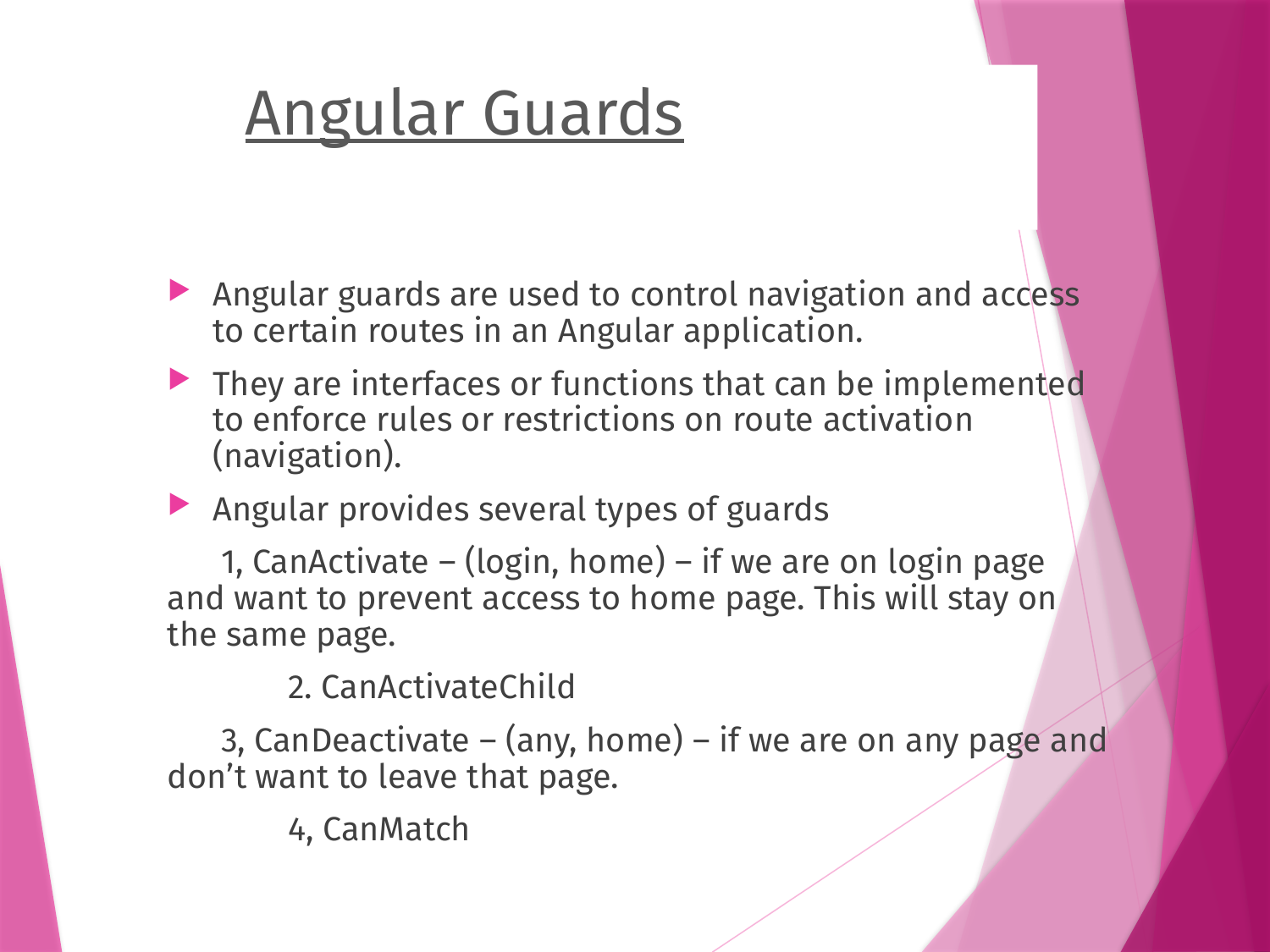

# Angular Guards

Angular guards are used to control navigation and access to certain routes in an Angular application.
They are interfaces or functions that can be implemented to enforce rules or restrictions on route activation (navigation).
Angular provides several types of guards
      1, CanActivate – (login, home) – if we are on login page and want to prevent access to home page. This will stay on the same page.
	2. CanActivateChild
      3, CanDeactivate – (any, home) – if we are on any page and don’t want to leave that page.
	4, CanMatch